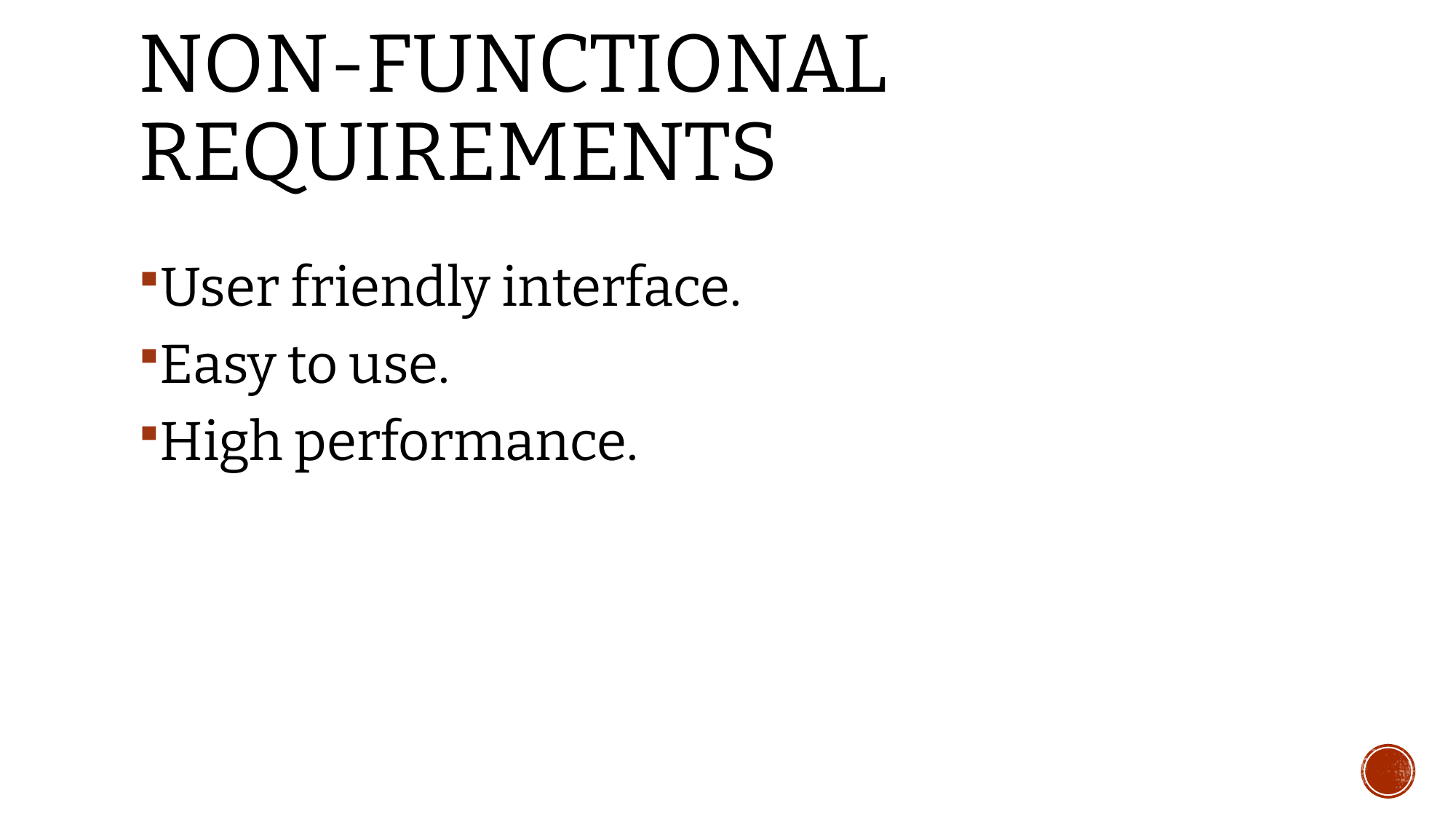

# Non-Functional Requirements

User friendly interface.
Easy to use.
High performance.